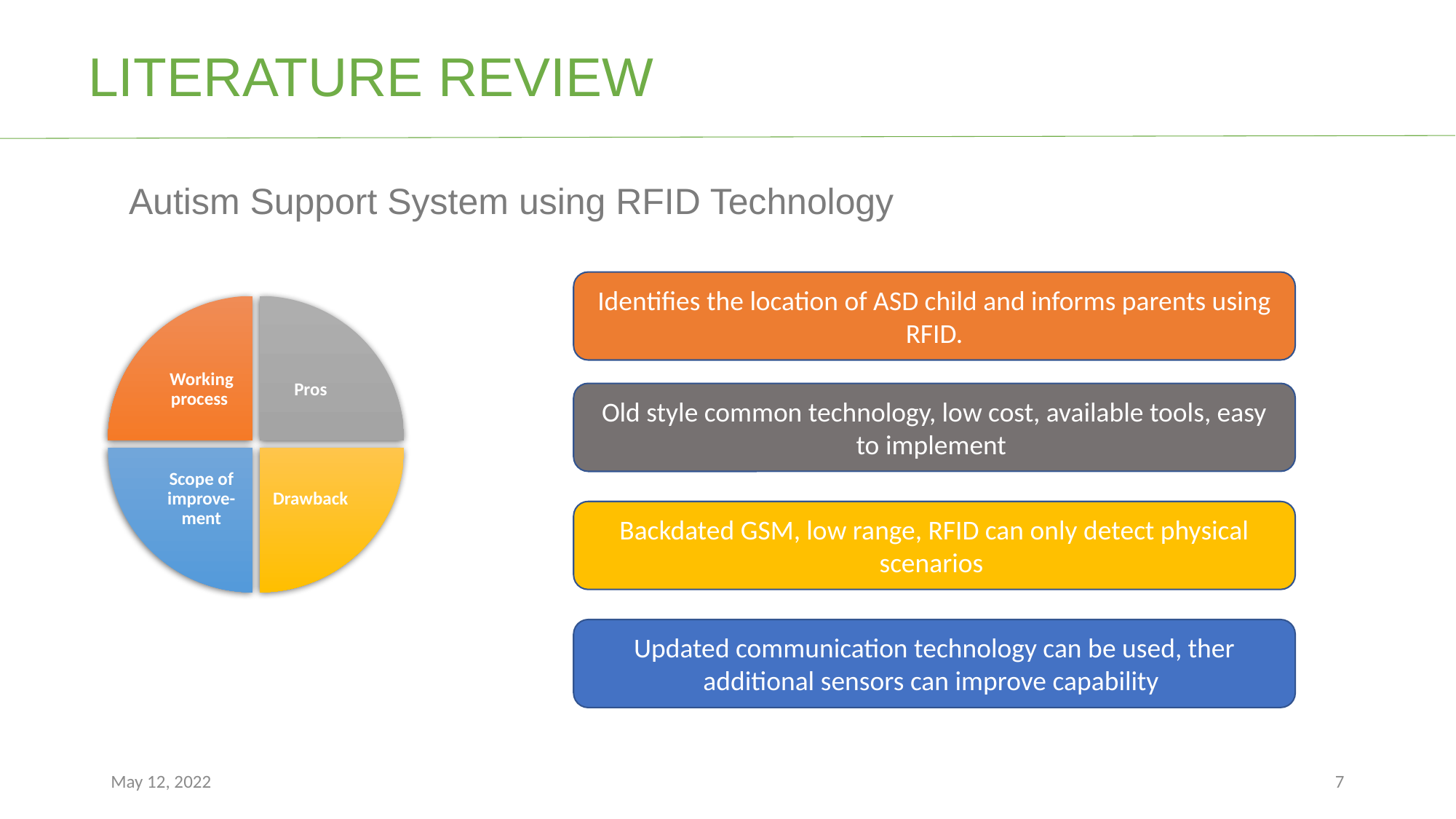

LITERATURE REVIEW
Autism Support System using RFID Technology
Working process
Pros
Drawback
Scope of improve-ment
Identifies the location of ASD child and informs parents using RFID.
Old style common technology, low cost, available tools, easy to implement
Backdated GSM, low range, RFID can only detect physical scenarios
Updated communication technology can be used, ther additional sensors can improve capability
May 12, 2022
7